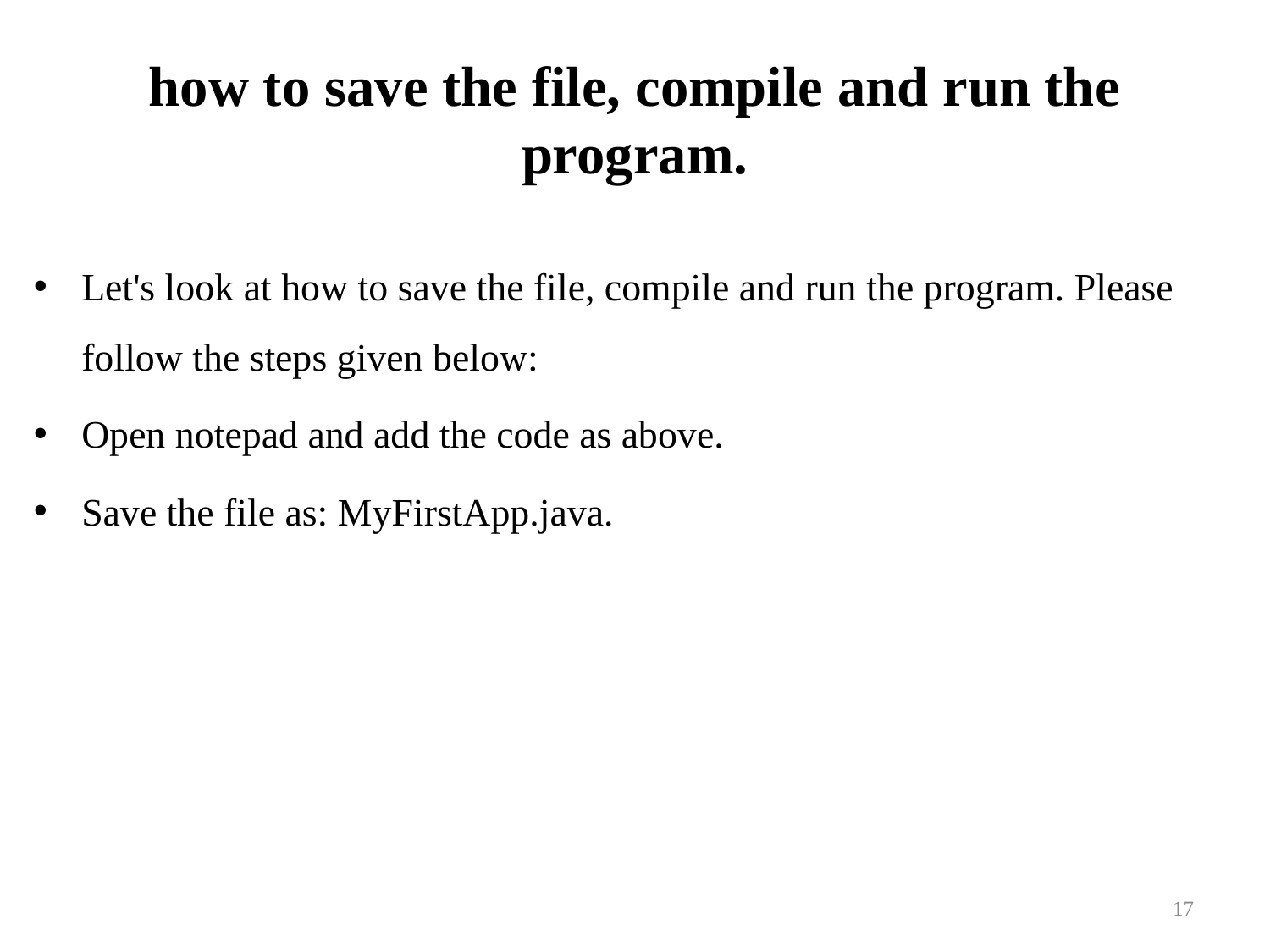

# how to save the file, compile and run the program.
Let's look at how to save the file, compile and run the program. Please follow the steps given below:
Open notepad and add the code as above.
Save the file as: MyFirstApp.java.
17